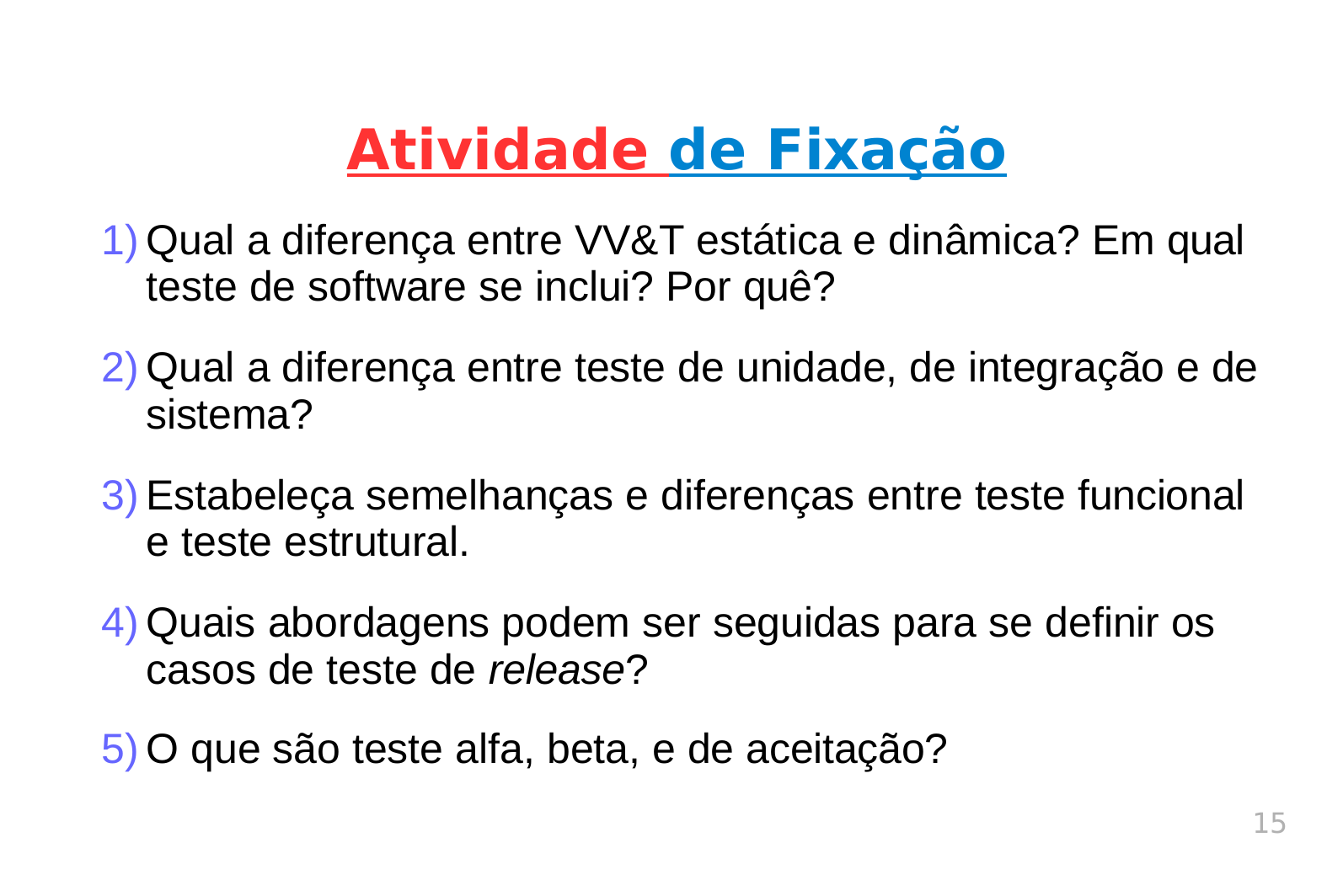

# Atividade de Fixação
Qual a diferença entre VV&T estática e dinâmica? Em qual teste de software se inclui? Por quê?
Qual a diferença entre teste de unidade, de integração e de sistema?
Estabeleça semelhanças e diferenças entre teste funcional e teste estrutural.
Quais abordagens podem ser seguidas para se definir os casos de teste de release?
O que são teste alfa, beta, e de aceitação?
15